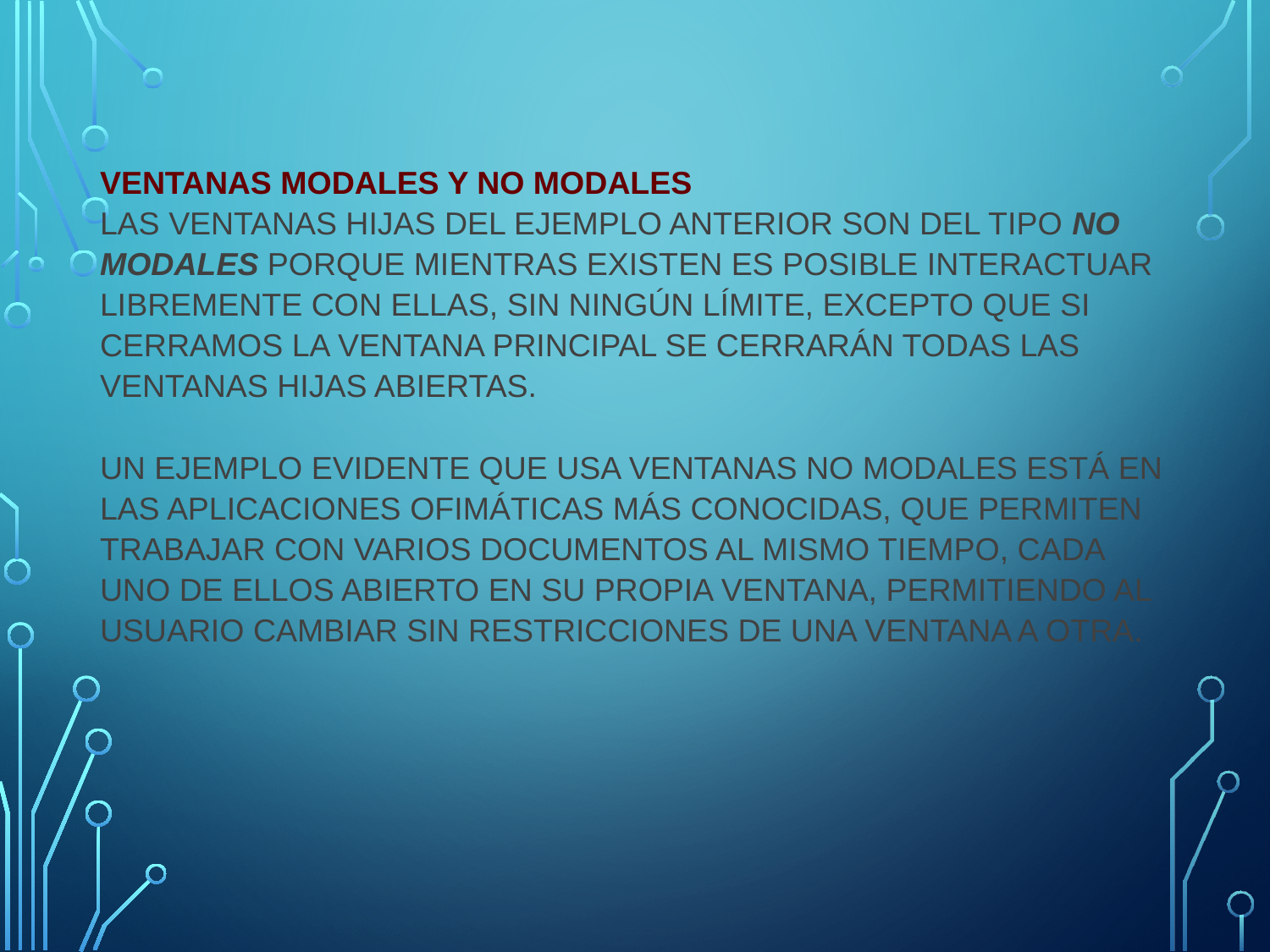

# Ventanas modales y no modales Las ventanas hijas del ejemplo anterior son del tipo no modales porque mientras existen es posible interactuar libremente con ellas, sin ningún límite, excepto que si cerramos la ventana principal se cerrarán todas las ventanas hijas abiertas. Un ejemplo evidente que usa ventanas no modales está en las aplicaciones ofimáticas más conocidas, que permiten trabajar con varios documentos al mismo tiempo, cada uno de ellos abierto en su propia ventana, permitiendo al usuario cambiar sin restricciones de una ventana a otra.